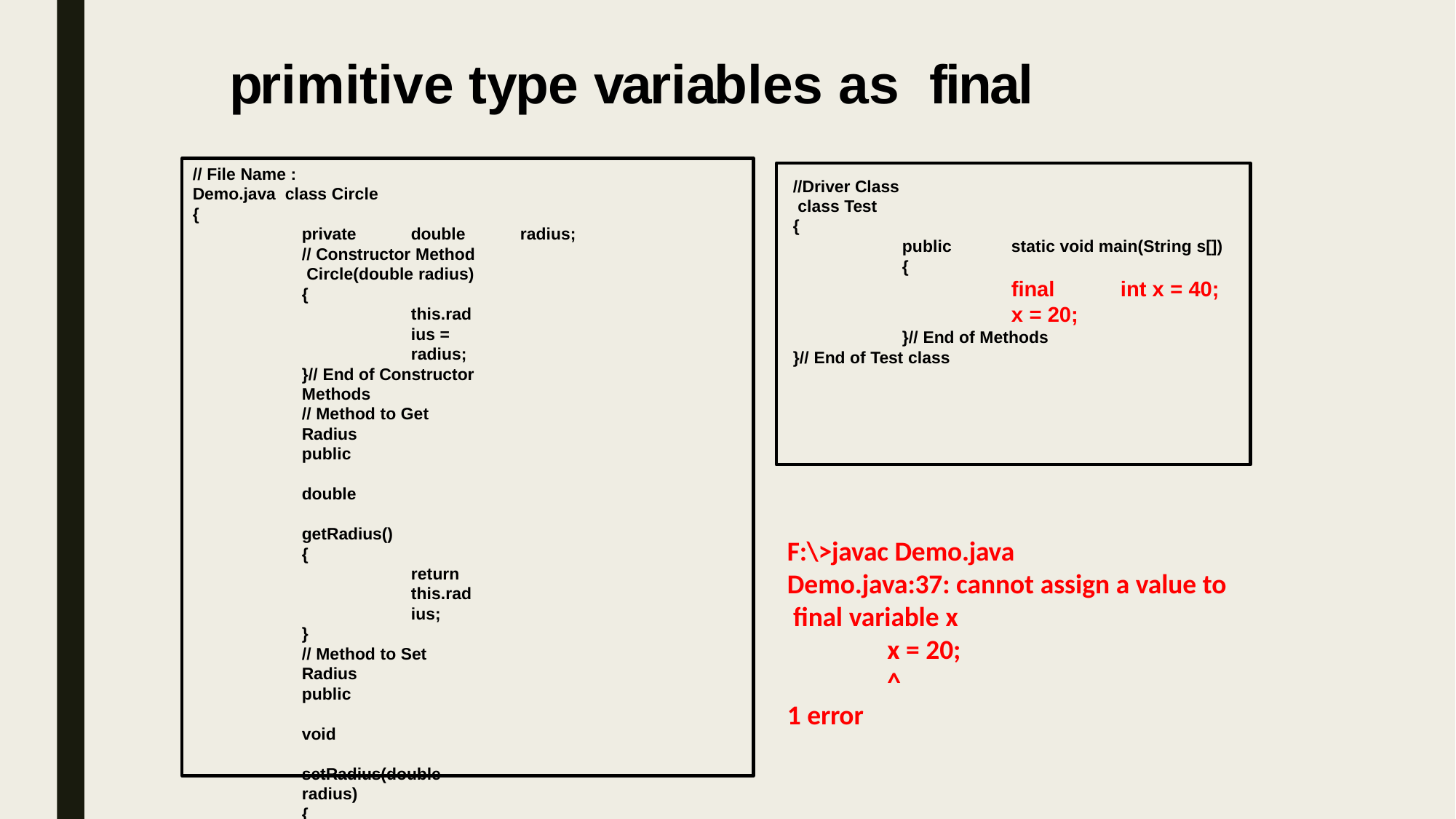

# primitive type variables as  final

// File Name : Demo.java  class Circle
{
private

//Driver Class  class Test
{
double
radius;
static void main(String s[])
public
{
// Constructor Method  Circle(double radius)
{
this.radius = radius;
}// End of Constructor Methods
// Method to Get Radius
public	double	getRadius()
{
return this.radius;
}
// Method to Set Radius
public	void	setRadius(double radius)
{
this.radius = radius;
}
// Method to Get Area of Circle  public	double	area()
{
return 3.1456 * radius * radius;
}
// Method to Get Perimeter of Circle  public	double	perimeter()
{
return 2 * 3.1456 * radius;
}
}// End of class Demo
final
x = 20;
}// End of Methods
}// End of Test class
int x = 40;
F:\>javac Demo.java
Demo.java:37: cannot assign a value to  final variable x
x = 20;
^
1 error